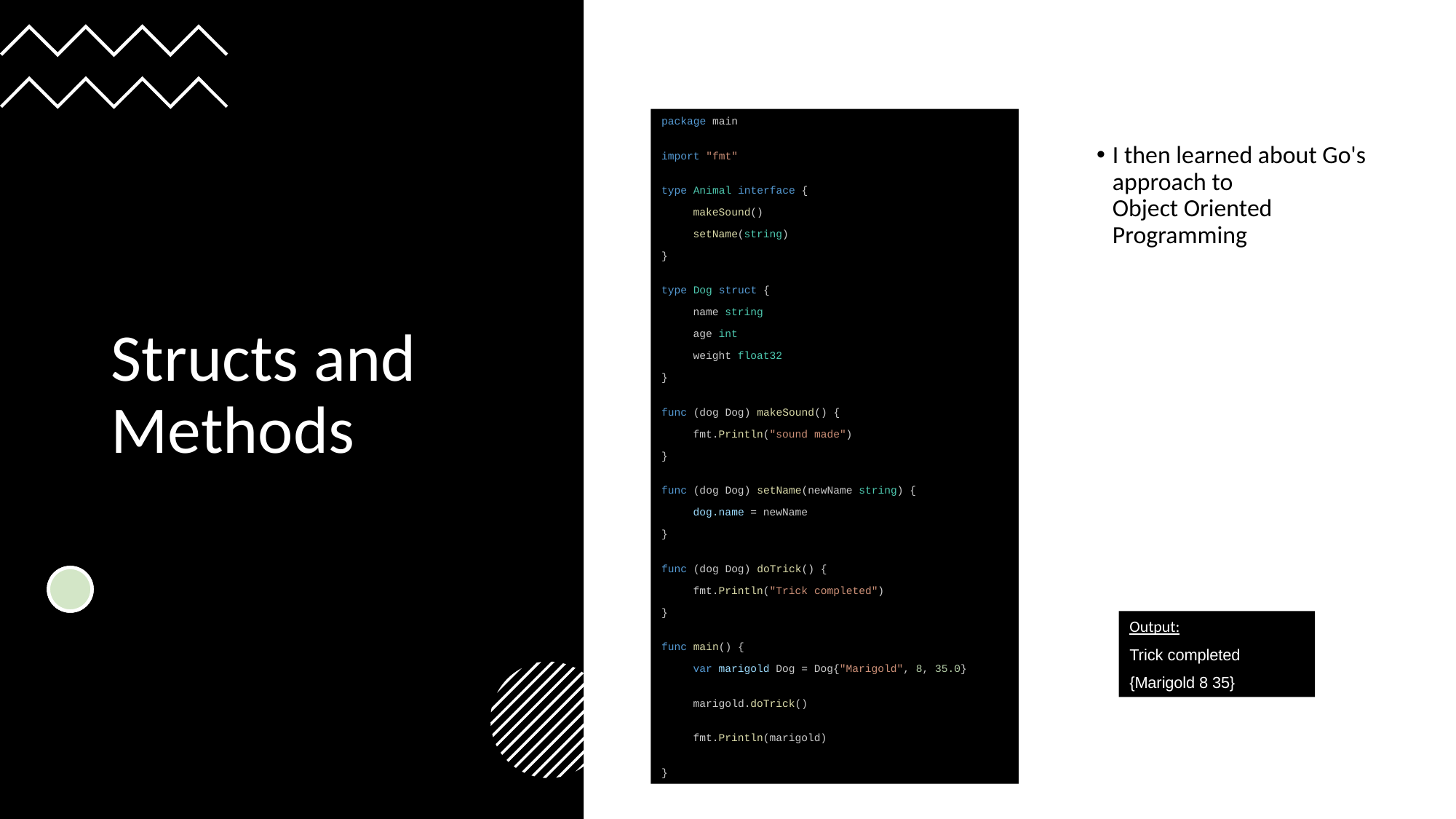

package main
import "fmt"
type Animal interface {
makeSound()
setName(string)
}
type Dog struct {
name string
age int
weight float32
}
func (dog Dog) makeSound() {
fmt.Println("sound made")
}
func (dog Dog) setName(newName string) {
dog.name = newName
}
func (dog Dog) doTrick() {
fmt.Println("Trick completed")
}
func main() {
var marigold Dog = Dog{"Marigold", 8, 35.0}
marigold.doTrick()
fmt.Println(marigold)
}
I then learned about Go's approach to Object Oriented Programming
# Structs and Methods

Output:
Trick completed
{Marigold 8 35}